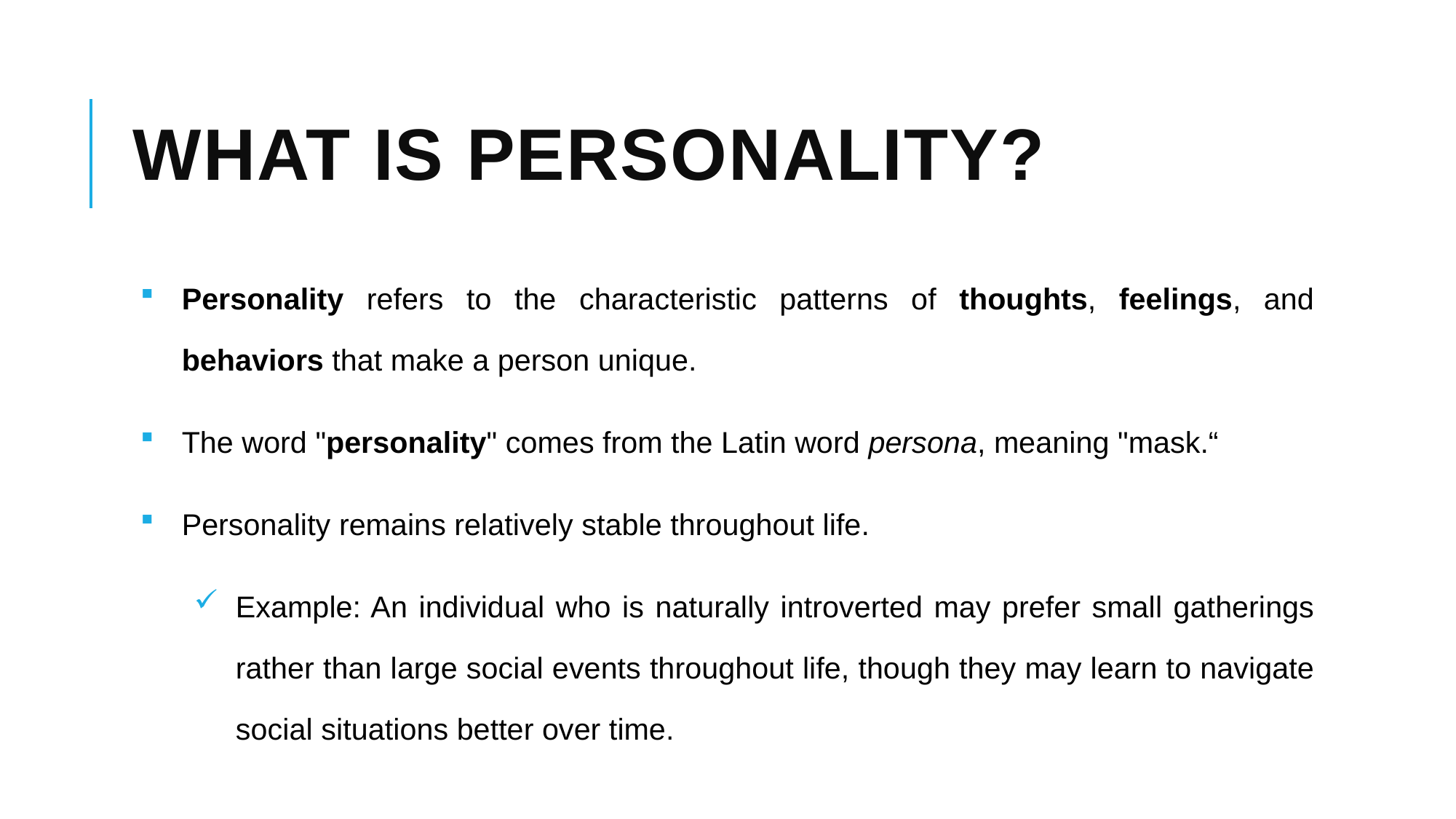

# What is Personality?
Personality refers to the characteristic patterns of thoughts, feelings, and behaviors that make a person unique.
The word "personality" comes from the Latin word persona, meaning "mask.“
Personality remains relatively stable throughout life.
Example: An individual who is naturally introverted may prefer small gatherings rather than large social events throughout life, though they may learn to navigate social situations better over time.